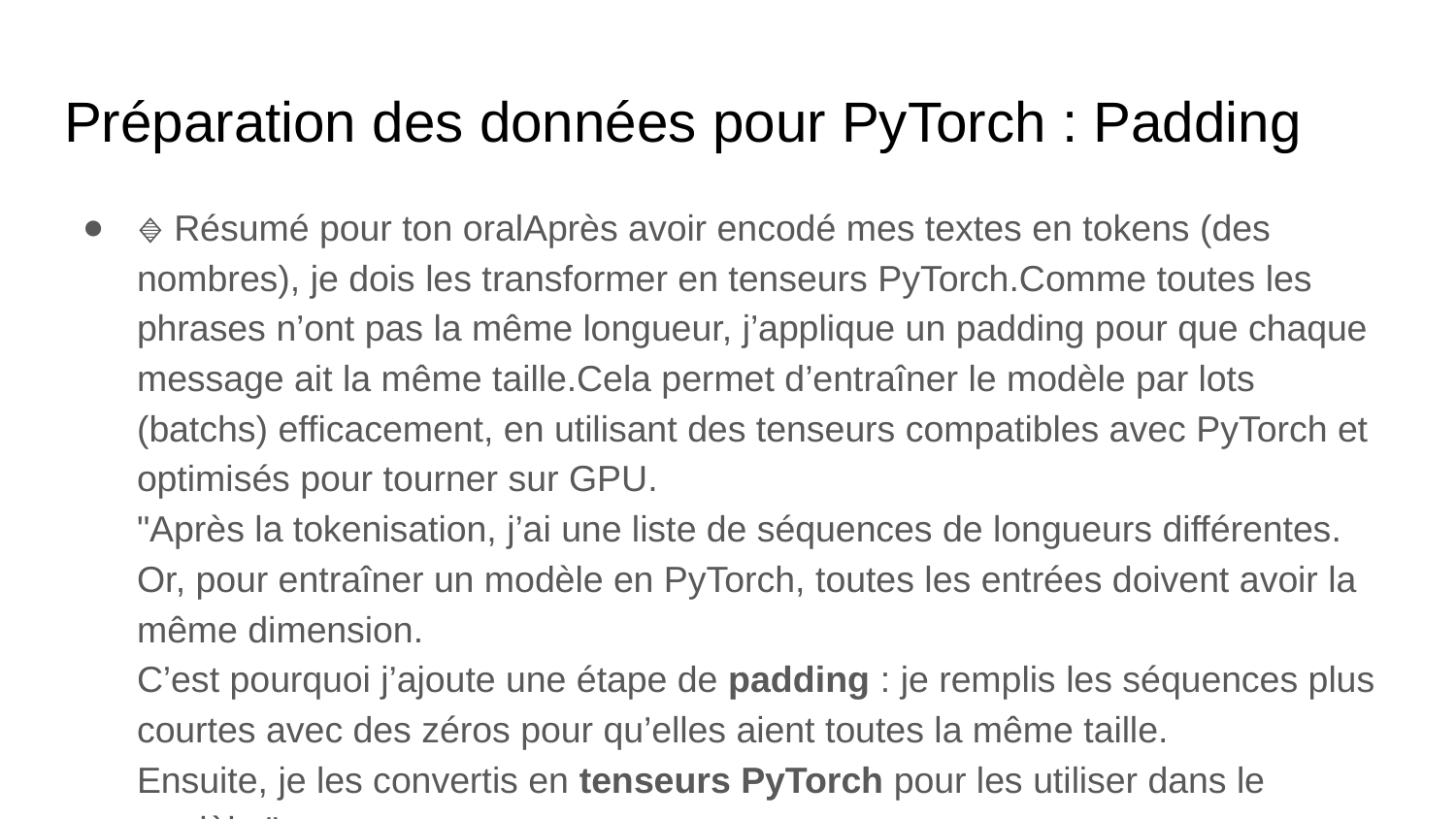

# Préparation des données pour PyTorch : Padding
🔹 Résumé pour ton oralAprès avoir encodé mes textes en tokens (des nombres), je dois les transformer en tenseurs PyTorch.Comme toutes les phrases n’ont pas la même longueur, j’applique un padding pour que chaque message ait la même taille.Cela permet d’entraîner le modèle par lots (batchs) efficacement, en utilisant des tenseurs compatibles avec PyTorch et optimisés pour tourner sur GPU.
"Après la tokenisation, j’ai une liste de séquences de longueurs différentes.
Or, pour entraîner un modèle en PyTorch, toutes les entrées doivent avoir la même dimension.
C’est pourquoi j’ajoute une étape de padding : je remplis les séquences plus courtes avec des zéros pour qu’elles aient toutes la même taille.
Ensuite, je les convertis en tenseurs PyTorch pour les utiliser dans le modèle."